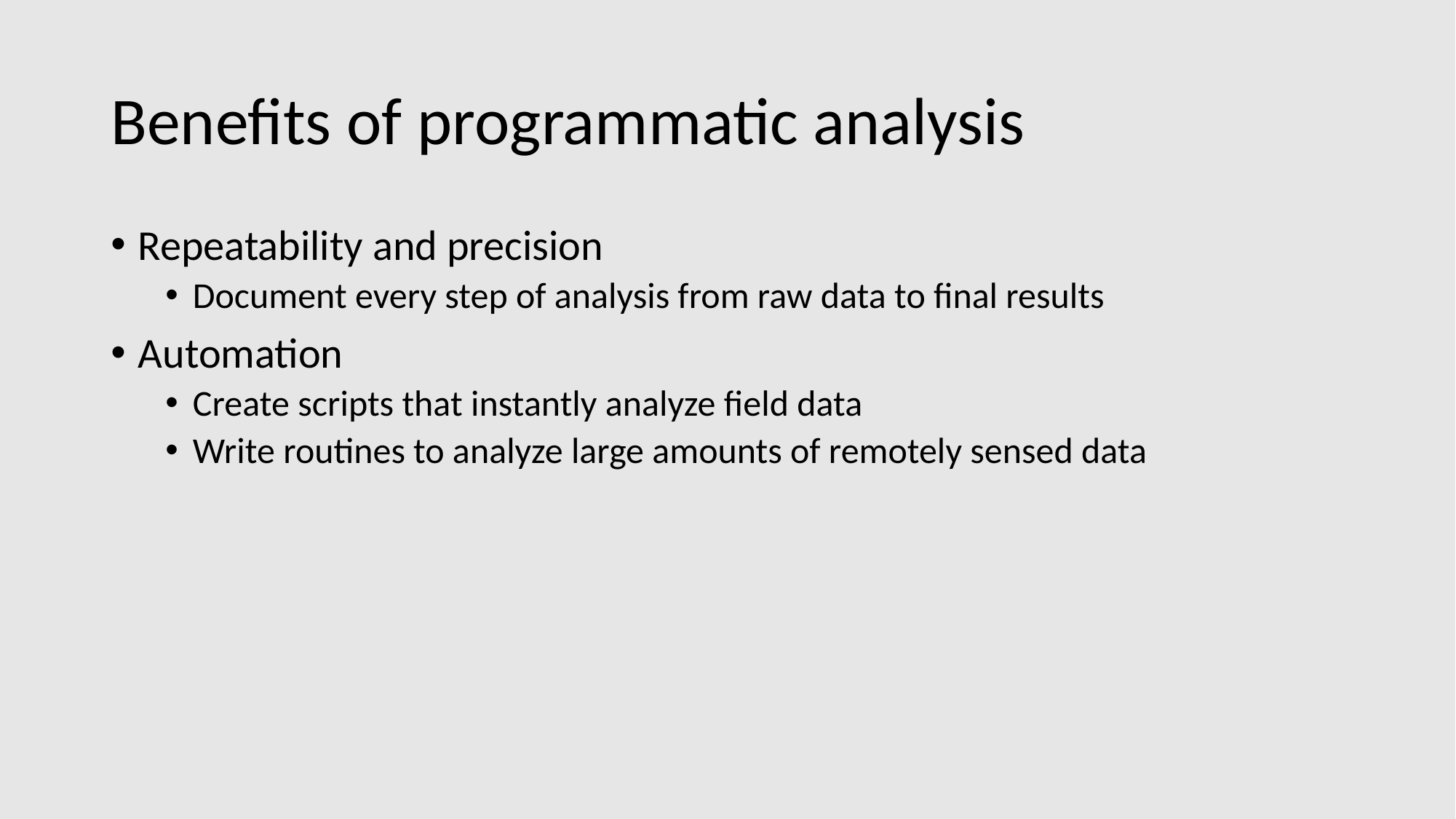

# Benefits of programmatic analysis
Repeatability and precision
Document every step of analysis from raw data to final results
Automation
Create scripts that instantly analyze field data
Write routines to analyze large amounts of remotely sensed data